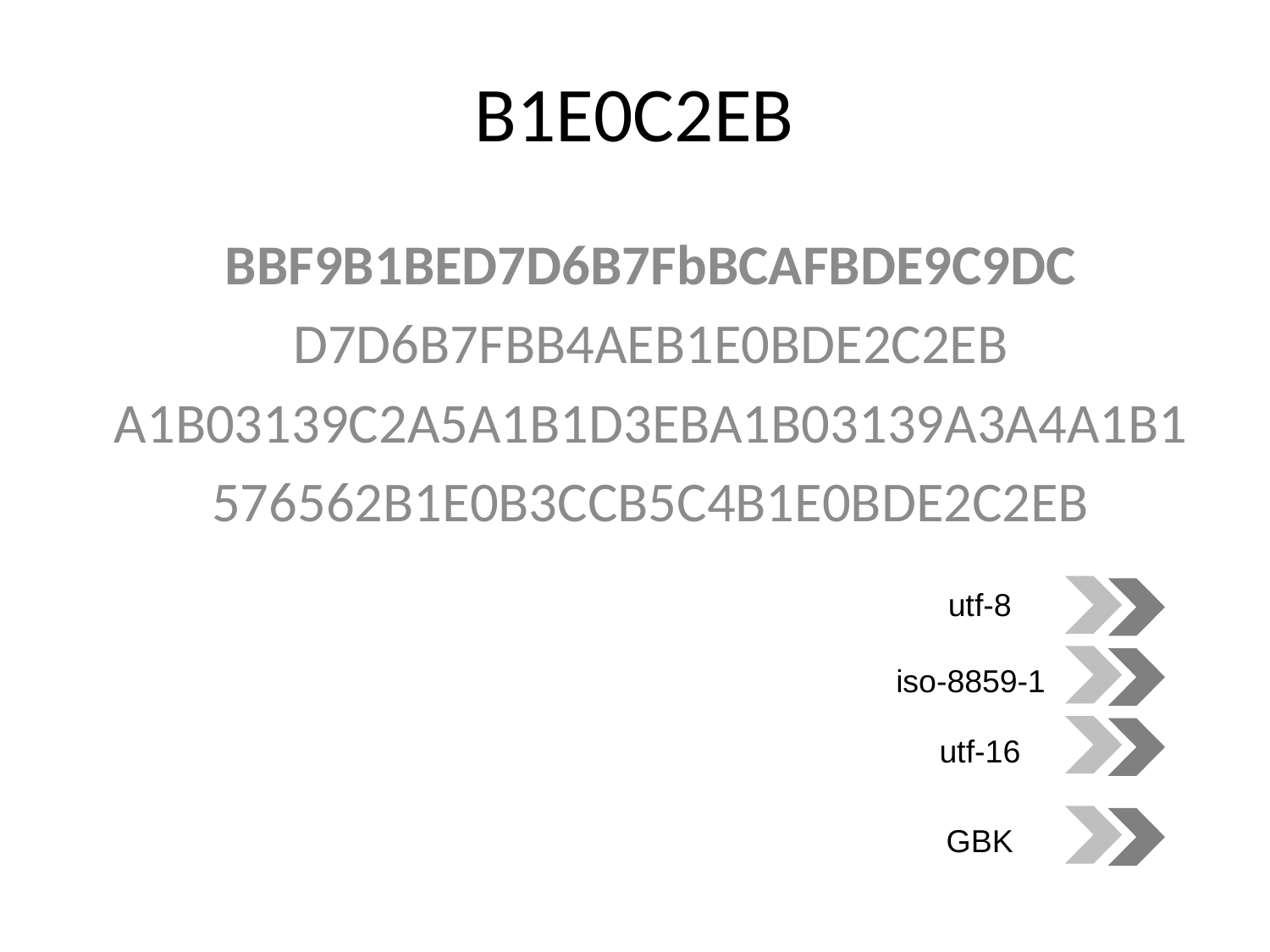

B1E0C2EB
BBF9B1BED7D6B7FbBCAFBDE9C9DC
D7D6B7FBB4AEB1E0BDE2C2EB
A1B03139C2A5A1B1D3EBA1B03139A3A4A1B1
576562B1E0B3CCB5C4B1E0BDE2C2EB

utf-8

iso-8859-1

utf-16

GBK